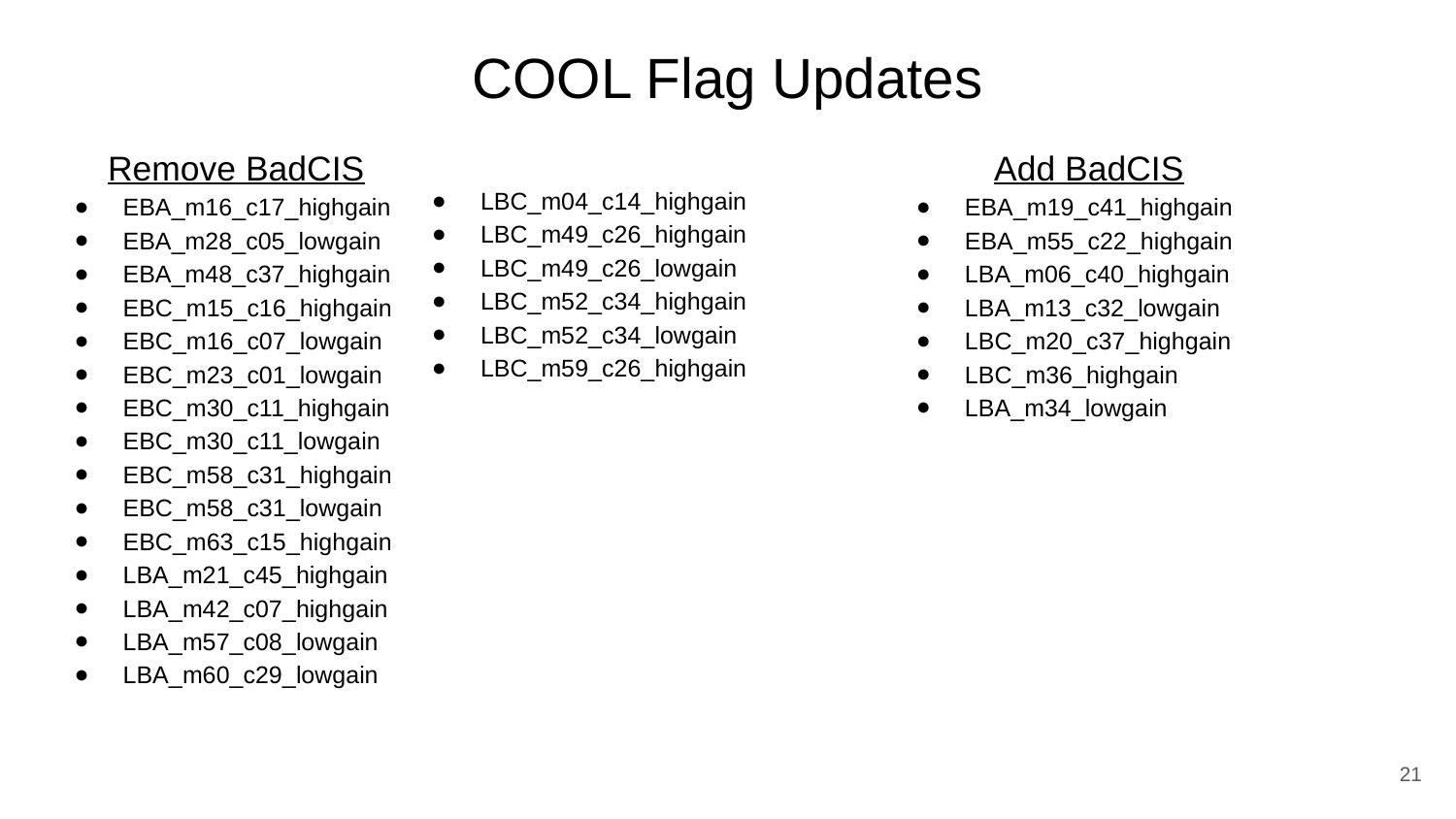

# COOL Flag Updates
Remove BadCIS
EBA_m16_c17_highgain
EBA_m28_c05_lowgain
EBA_m48_c37_highgain
EBC_m15_c16_highgain
EBC_m16_c07_lowgain
EBC_m23_c01_lowgain
EBC_m30_c11_highgain
EBC_m30_c11_lowgain
EBC_m58_c31_highgain
EBC_m58_c31_lowgain
EBC_m63_c15_highgain
LBA_m21_c45_highgain
LBA_m42_c07_highgain
LBA_m57_c08_lowgain
LBA_m60_c29_lowgain

LBC_m04_c14_highgain
LBC_m49_c26_highgain
LBC_m49_c26_lowgain
LBC_m52_c34_highgain
LBC_m52_c34_lowgain
LBC_m59_c26_highgain
Add BadCIS
EBA_m19_c41_highgain
EBA_m55_c22_highgain
LBA_m06_c40_highgain
LBA_m13_c32_lowgain
LBC_m20_c37_highgain
LBC_m36_highgain
LBA_m34_lowgain
21